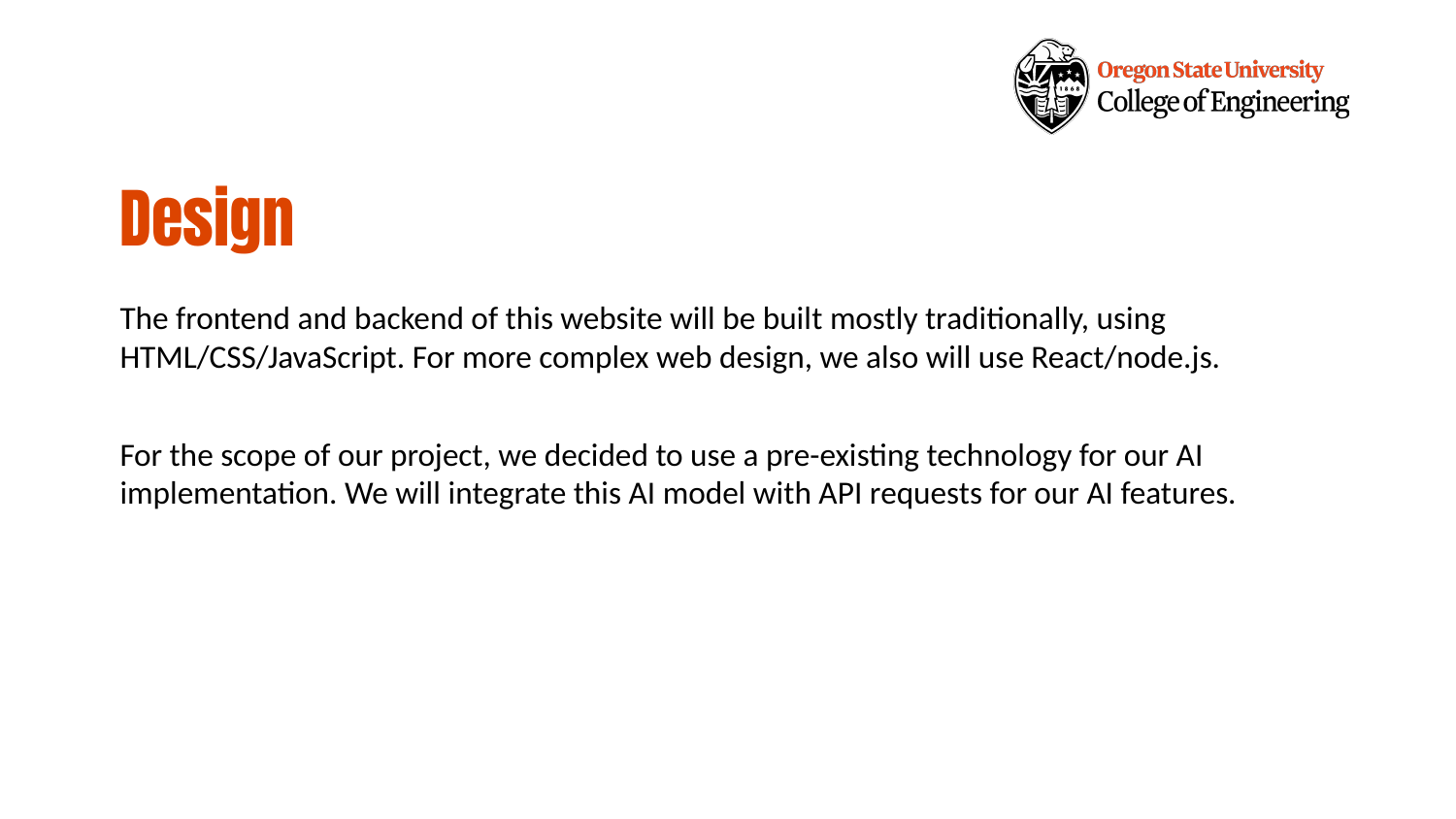

# Design
The frontend and backend of this website will be built mostly traditionally, using HTML/CSS/JavaScript. For more complex web design, we also will use React/node.js.

For the scope of our project, we decided to use a pre-existing technology for our AI implementation. We will integrate this AI model with API requests for our AI features.